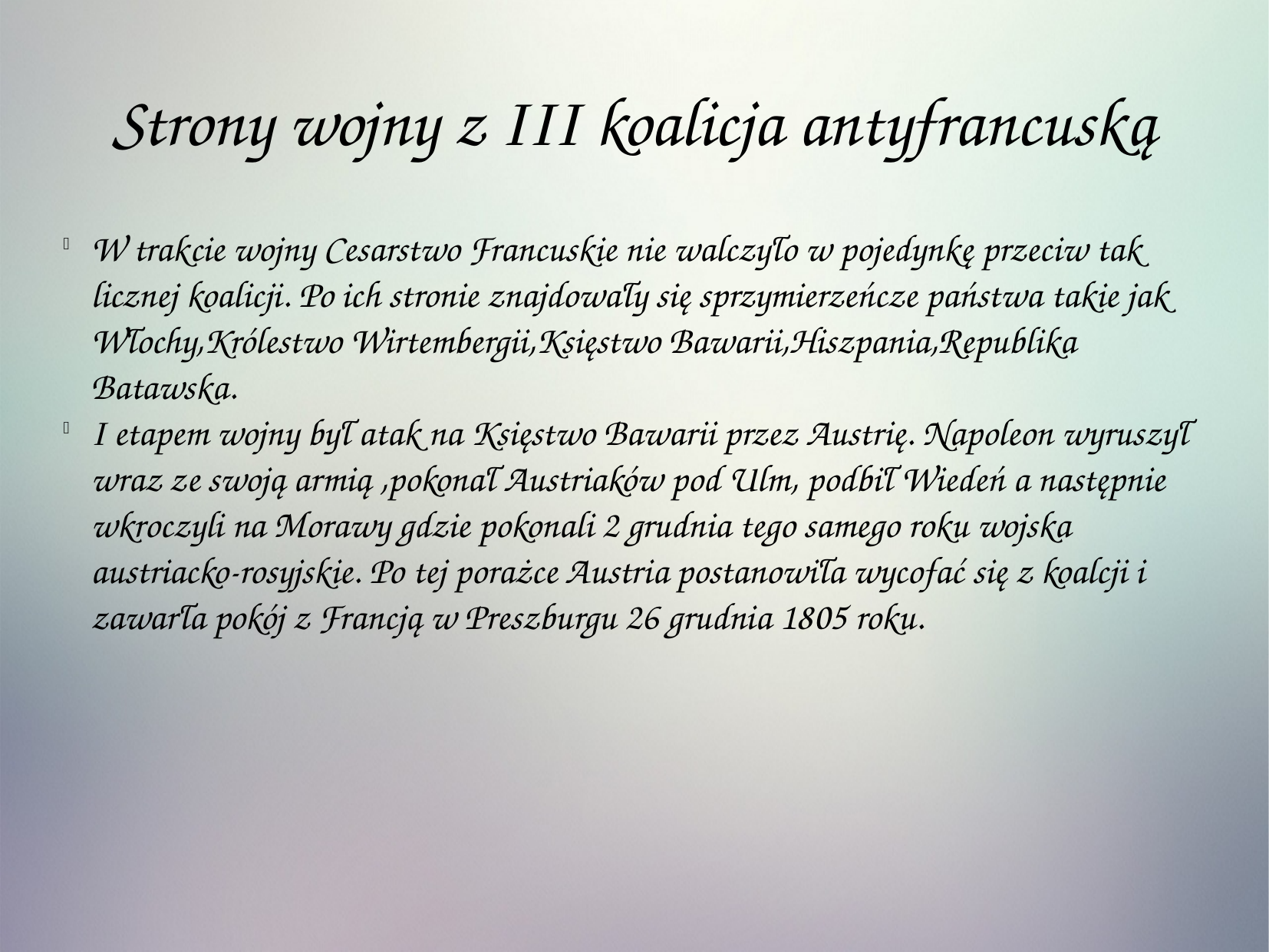

Strony wojny z III koalicja antyfrancuską
W trakcie wojny Cesarstwo Francuskie nie walczyło w pojedynkę przeciw tak licznej koalicji. Po ich stronie znajdowały się sprzymierzeńcze państwa takie jak Włochy,Królestwo Wirtembergii,Księstwo Bawarii,Hiszpania,Republika Batawska.
I etapem wojny był atak na Księstwo Bawarii przez Austrię. Napoleon wyruszył wraz ze swoją armią ,pokonał Austriaków pod Ulm, podbił Wiedeń a następnie wkroczyli na Morawy gdzie pokonali 2 grudnia tego samego roku wojska austriacko-rosyjskie. Po tej porażce Austria postanowiła wycofać się z koalcji i zawarła pokój z Francją w Preszburgu 26 grudnia 1805 roku.